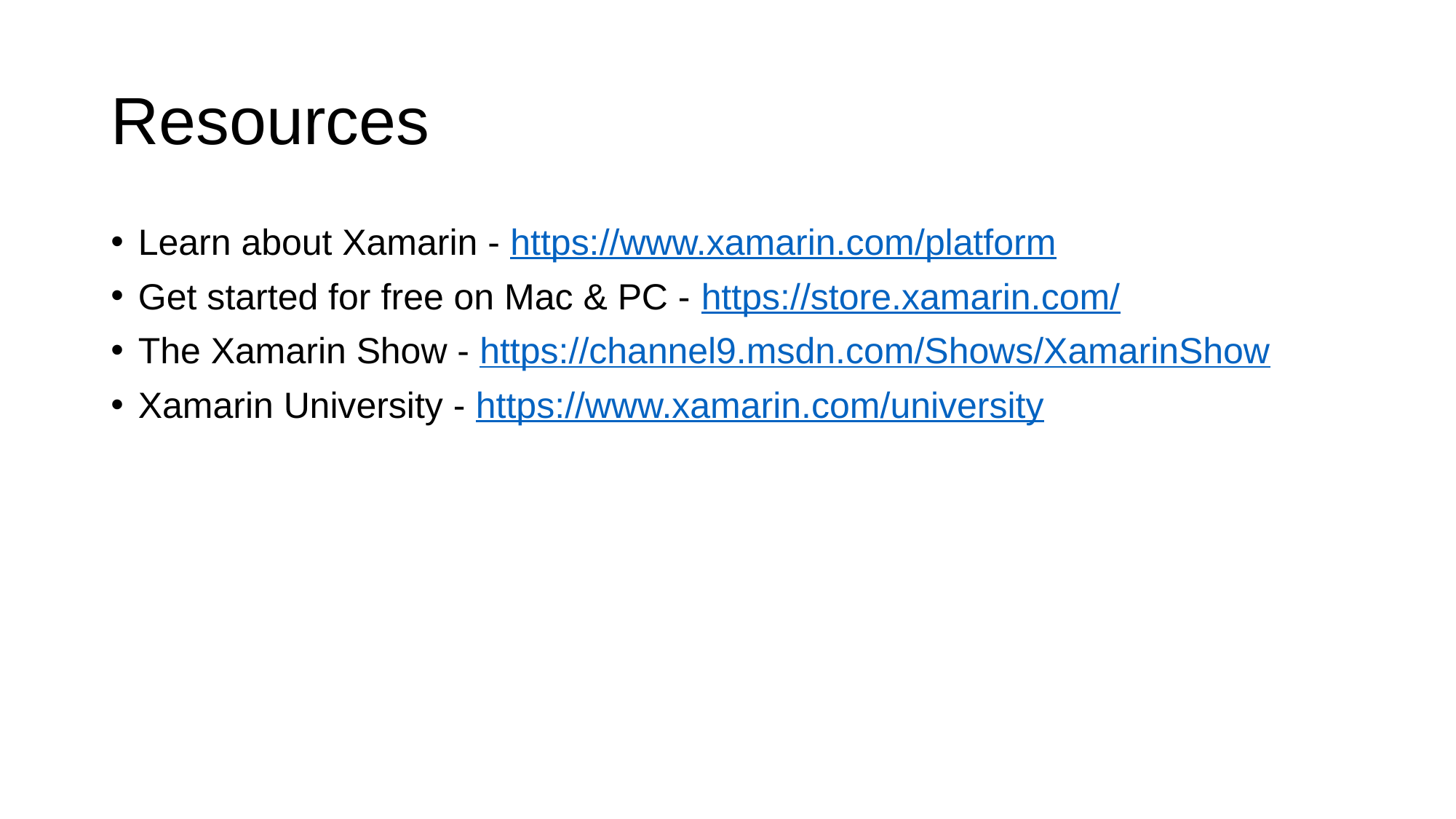

# Resources
Learn about Xamarin - https://www.xamarin.com/platform
Get started for free on Mac & PC - https://store.xamarin.com/
The Xamarin Show - https://channel9.msdn.com/Shows/XamarinShow
Xamarin University - https://www.xamarin.com/university